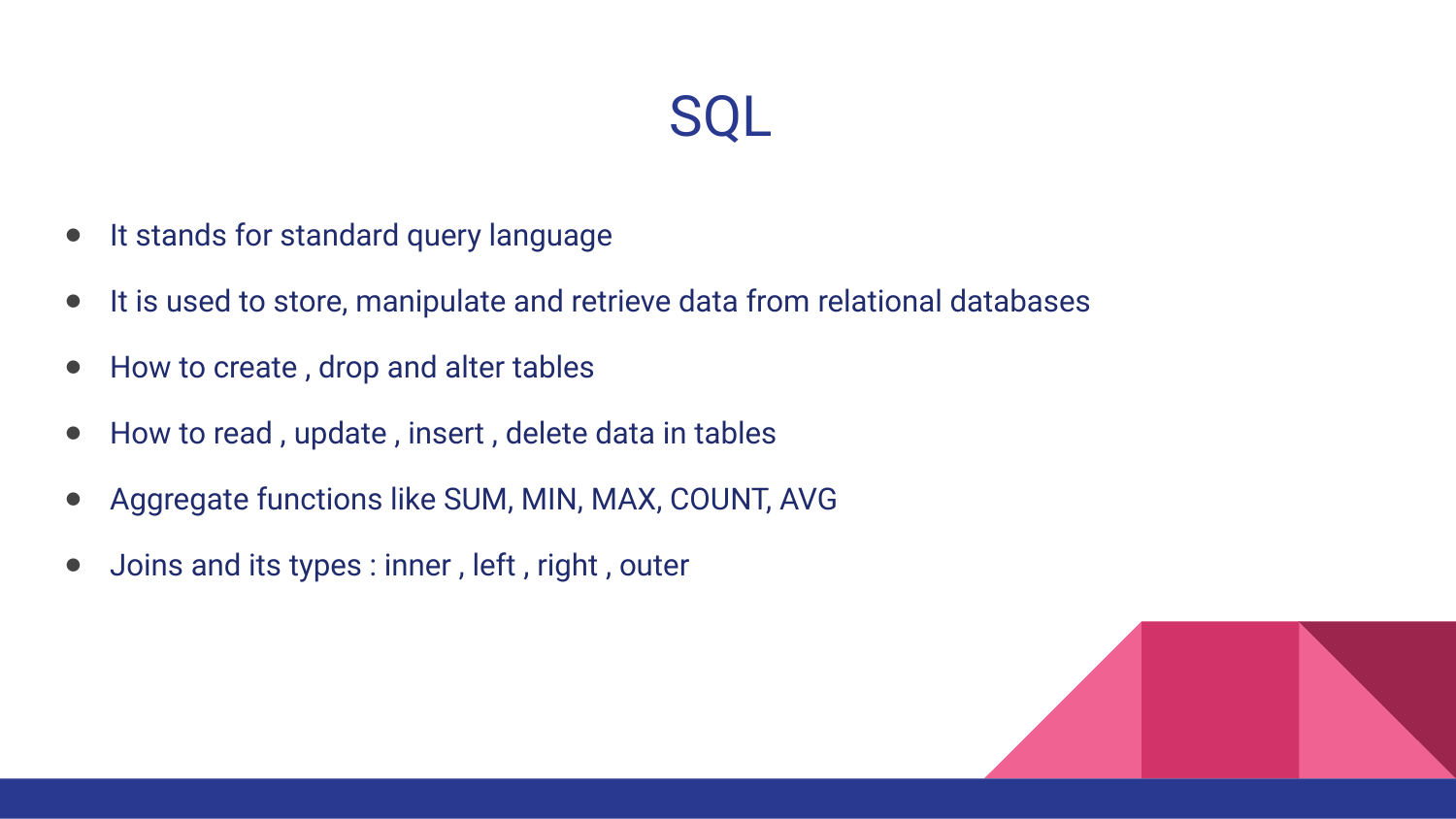

# SQL
It stands for standard query language
It is used to store, manipulate and retrieve data from relational databases
How to create , drop and alter tables
How to read , update , insert , delete data in tables
Aggregate functions like SUM, MIN, MAX, COUNT, AVG
Joins and its types : inner , left , right , outer